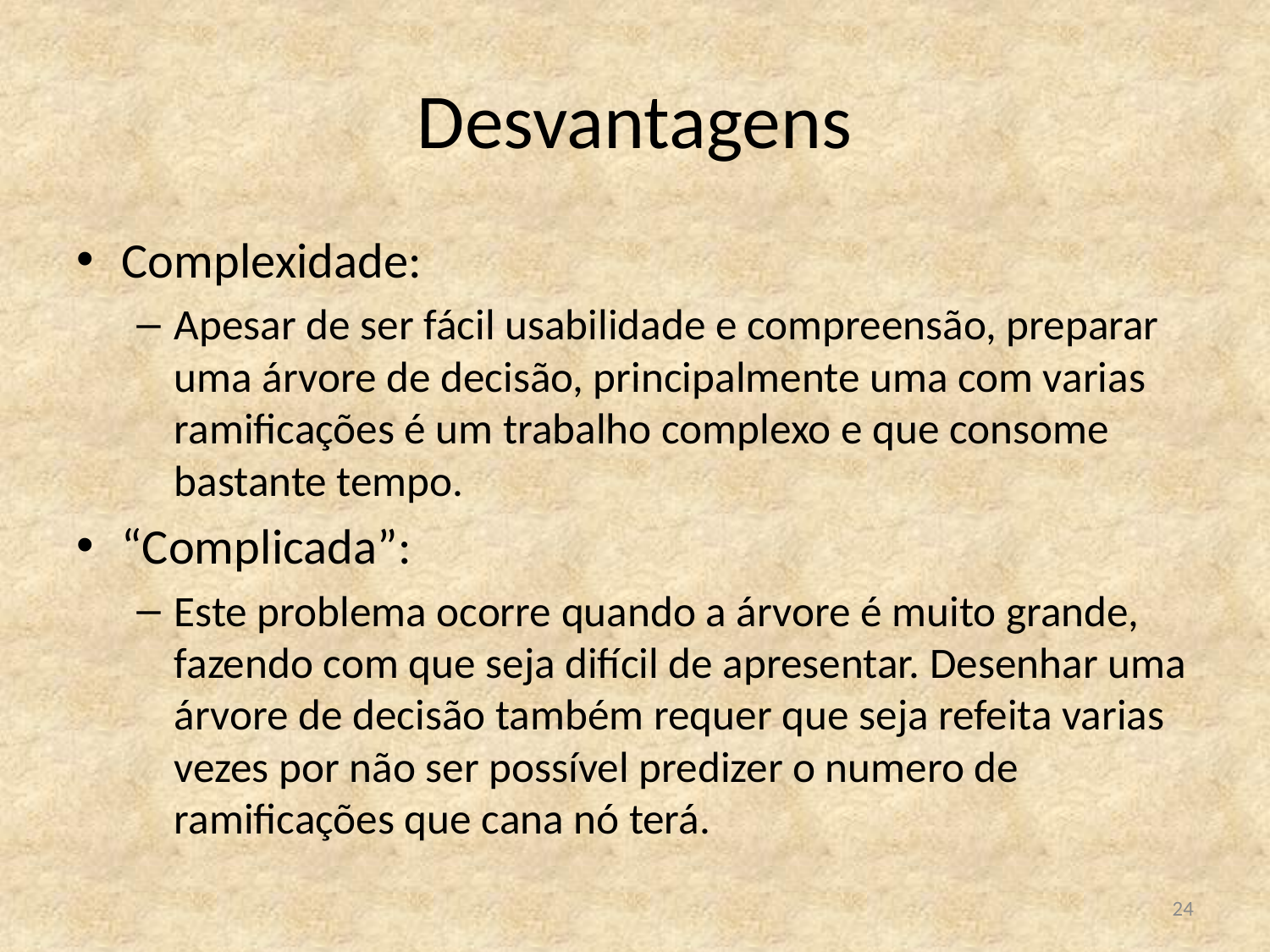

# Desvantagens
Complexidade:
Apesar de ser fácil usabilidade e compreensão, preparar uma árvore de decisão, principalmente uma com varias ramificações é um trabalho complexo e que consome bastante tempo.
“Complicada”:
Este problema ocorre quando a árvore é muito grande, fazendo com que seja difícil de apresentar. Desenhar uma árvore de decisão também requer que seja refeita varias vezes por não ser possível predizer o numero de ramificações que cana nó terá.

24